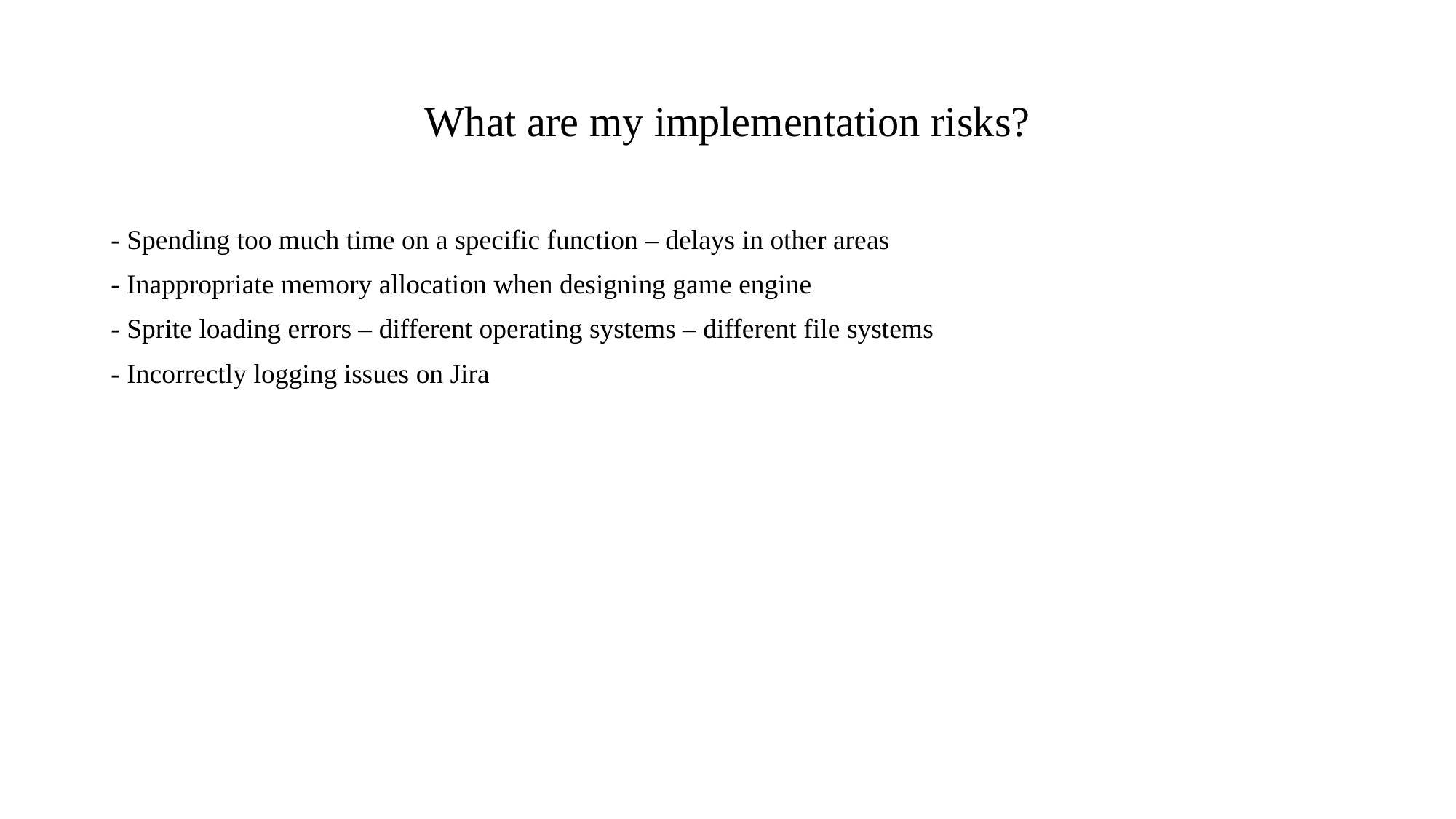

# What are my implementation risks?
- Spending too much time on a specific function – delays in other areas
- Inappropriate memory allocation when designing game engine
- Sprite loading errors – different operating systems – different file systems
- Incorrectly logging issues on Jira